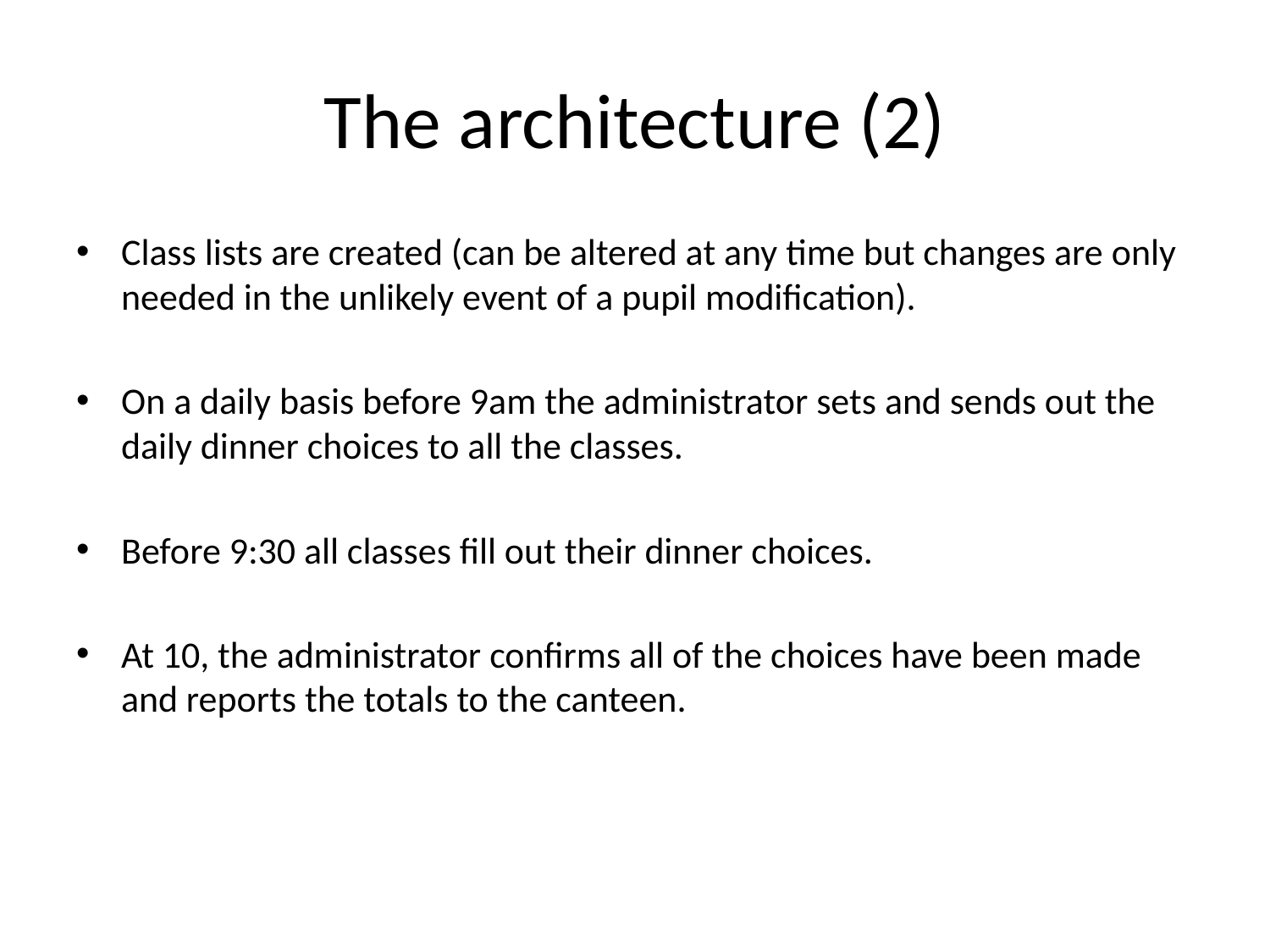

# The architecture (2)
Class lists are created (can be altered at any time but changes are only needed in the unlikely event of a pupil modification).

On a daily basis before 9am the administrator sets and sends out the daily dinner choices to all the classes.

Before 9:30 all classes fill out their dinner choices.

At 10, the administrator confirms all of the choices have been made and reports the totals to the canteen.